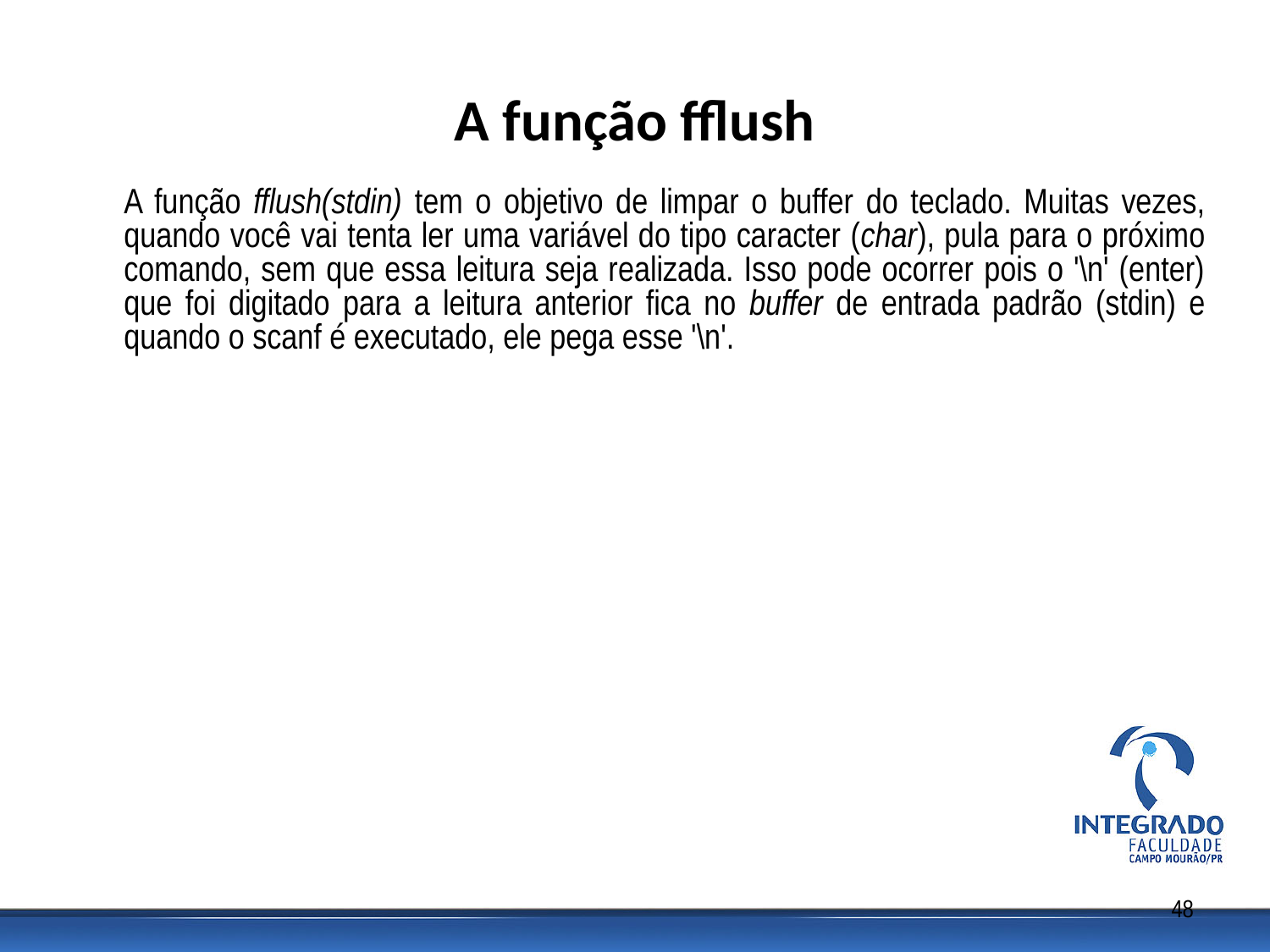

# A função fflush
A função fflush(stdin) tem o objetivo de limpar o buffer do teclado. Muitas vezes, quando você vai tenta ler uma variável do tipo caracter (char), pula para o próximo comando, sem que essa leitura seja realizada. Isso pode ocorrer pois o '\n' (enter) que foi digitado para a leitura anterior fica no buffer de entrada padrão (stdin) e quando o scanf é executado, ele pega esse '\n'.
48